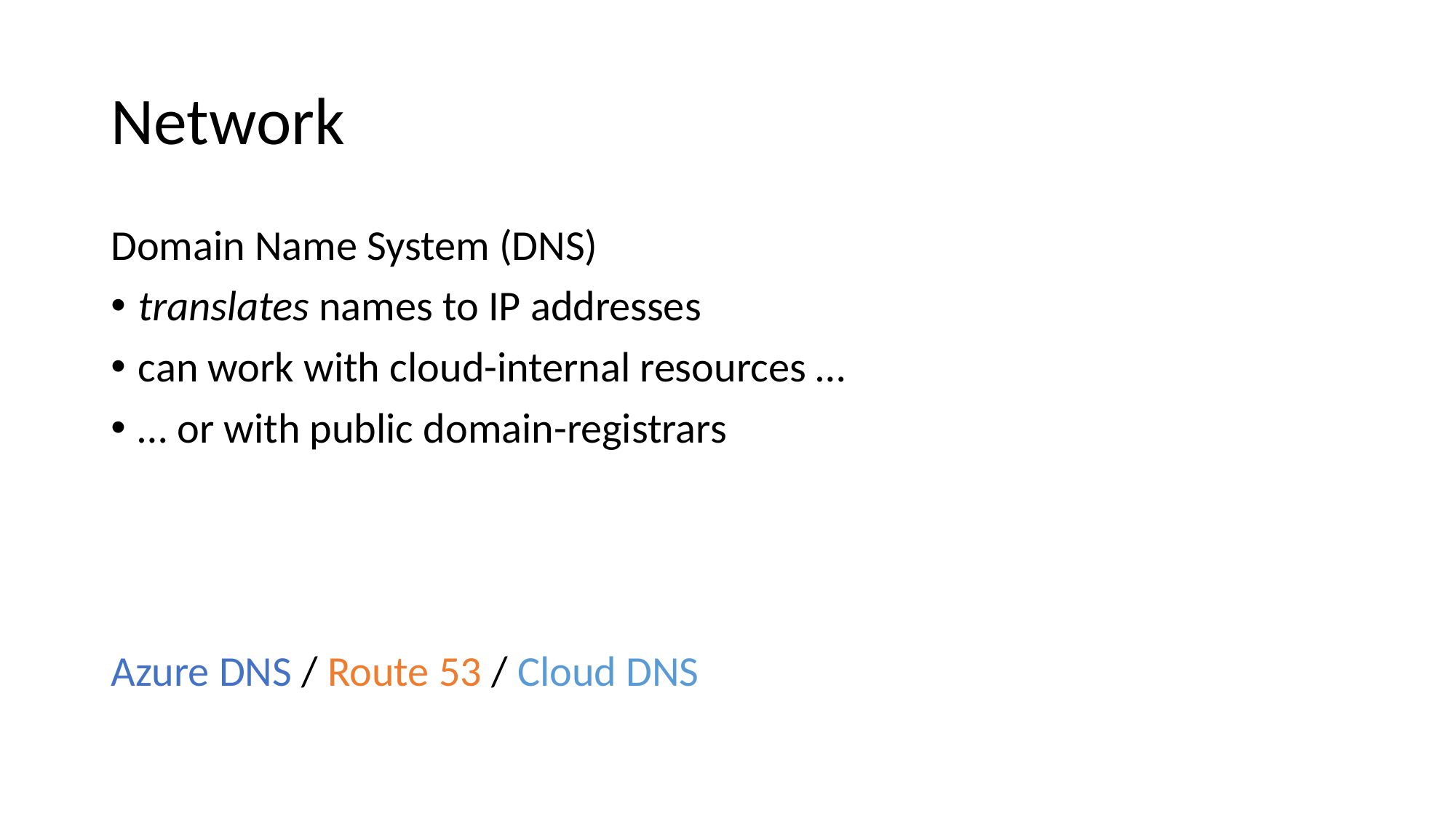

# Network
Domain Name System (DNS)
translates names to IP addresses
can work with cloud-internal resources …
… or with public domain-registrars

Azure DNS / Route 53 / Cloud DNS